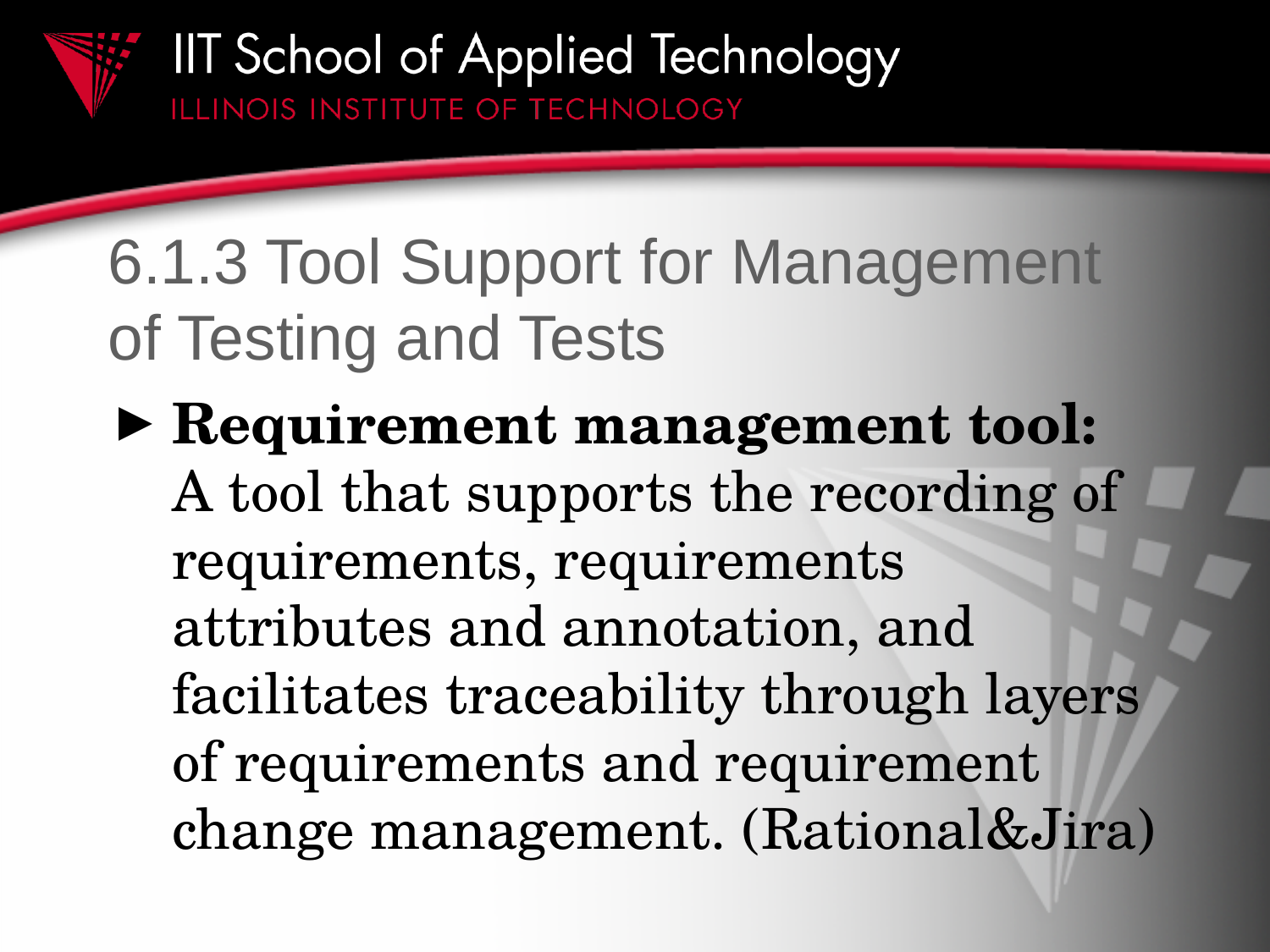

# 6.1.3 Tool Support for Management of Testing and Tests
Requirement management tool:  A tool that supports the recording of requirements, requirements attributes and annotation, and facilitates traceability through layers of requirements and requirement change management. (Rational&Jira)